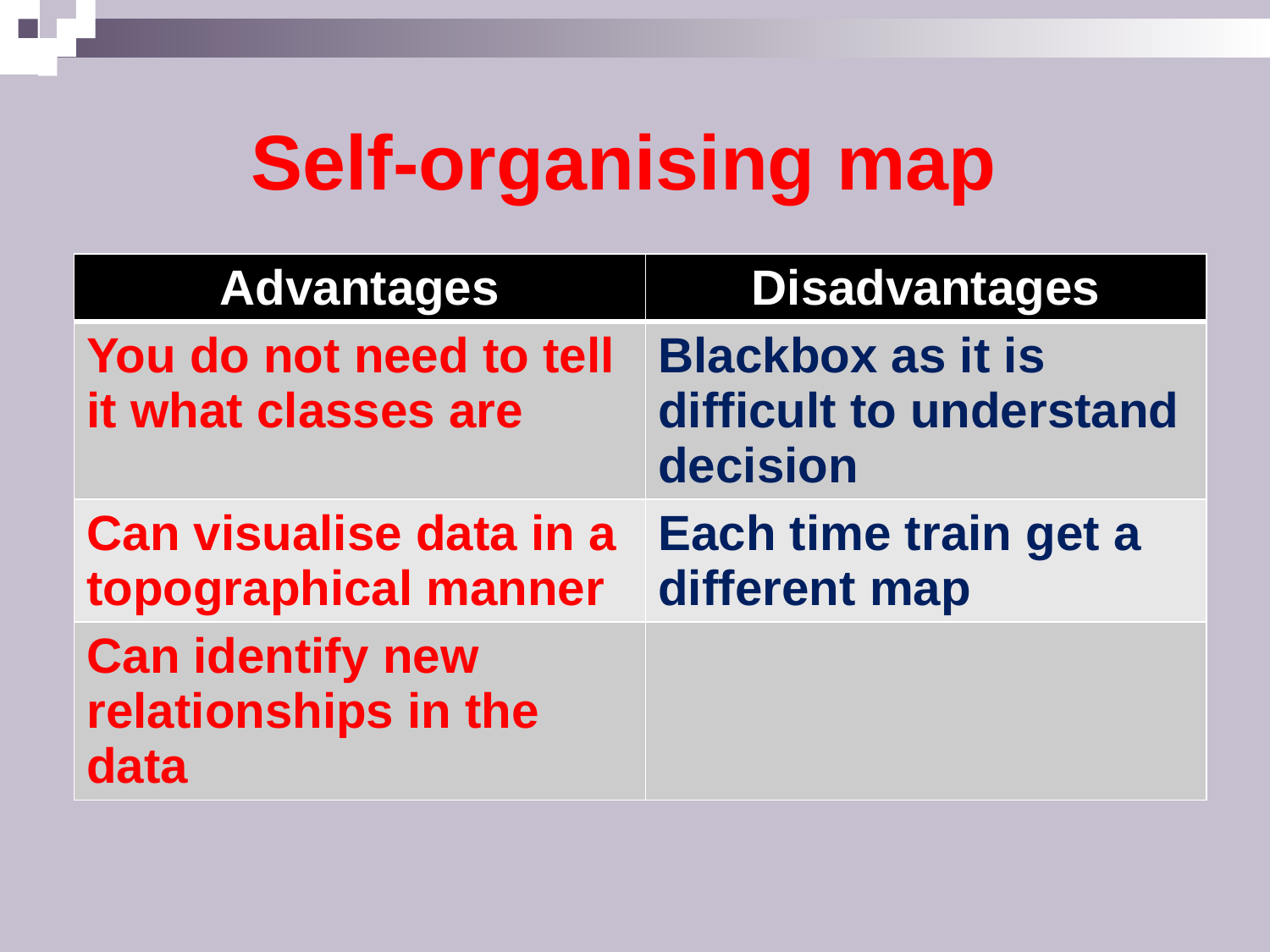

# Self-organising map
| Advantages | Disadvantages |
| --- | --- |
| You do not need to tell it what classes are | Blackbox as it is difficult to understand decision |
| Can visualise data in a topographical manner | Each time train get a different map |
| Can identify new relationships in the data |  |